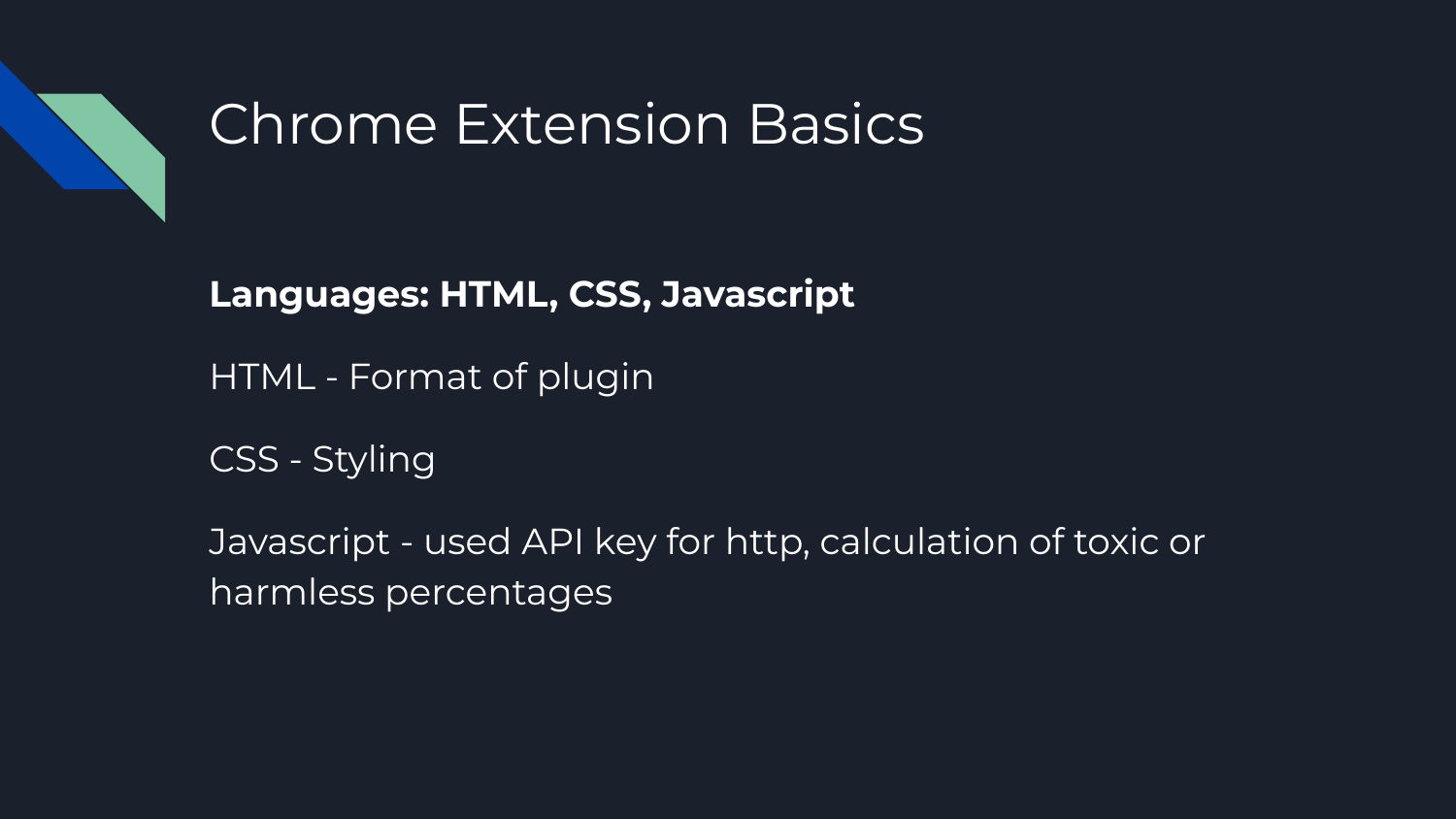

# Chrome Extension Basics
Languages: HTML, CSS, Javascript
HTML - Format of plugin
CSS - Styling
Javascript - used API key for http, calculation of toxic or harmless percentages